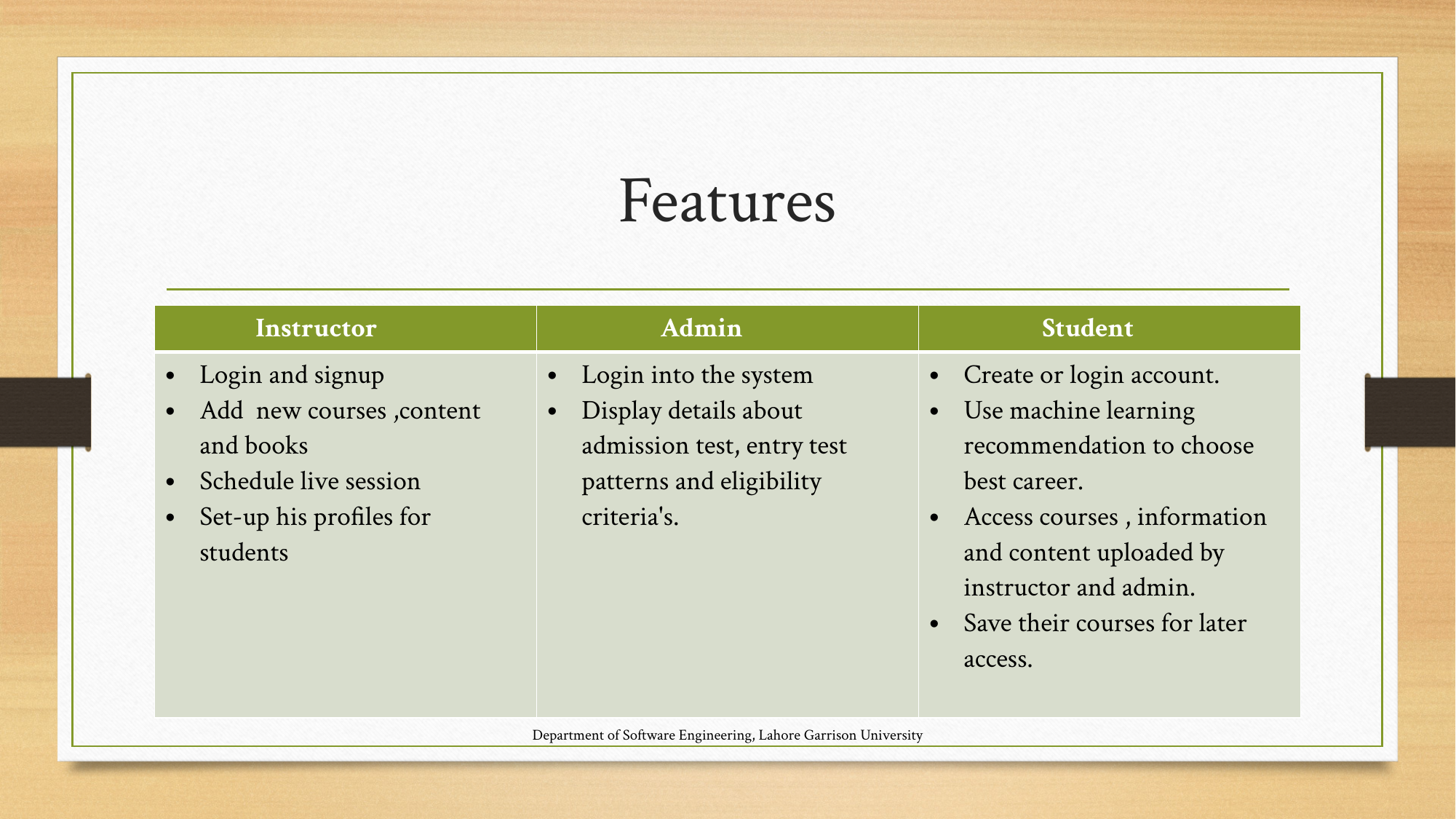

# Features
| Instructor | Admin | Student |
| --- | --- | --- |
| Login and signup Add new courses ,content and books Schedule live session Set-up his profiles for students | Login into the system Display details about admission test, entry test patterns and eligibility criteria's. | Create or login account. Use machine learning recommendation to choose best career. Access courses , information and content uploaded by instructor and admin. Save their courses for later access. |
Department of Software Engineering, Lahore Garrison University